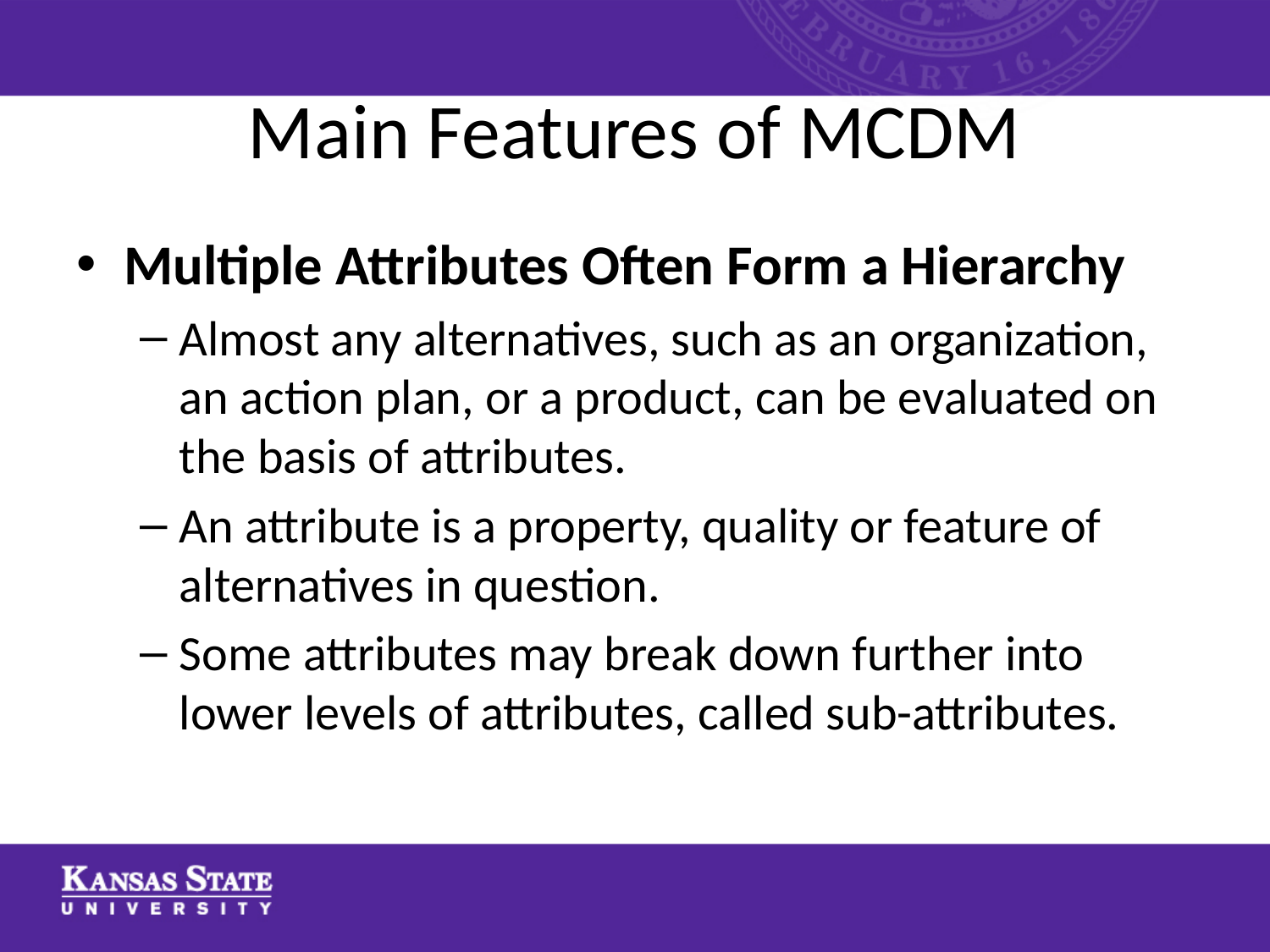

# Main Features of MCDM
Multiple Attributes Often Form a Hierarchy
Almost any alternatives, such as an organization, an action plan, or a product, can be evaluated on the basis of attributes.
An attribute is a property, quality or feature of alternatives in question.
Some attributes may break down further into lower levels of attributes, called sub-attributes.